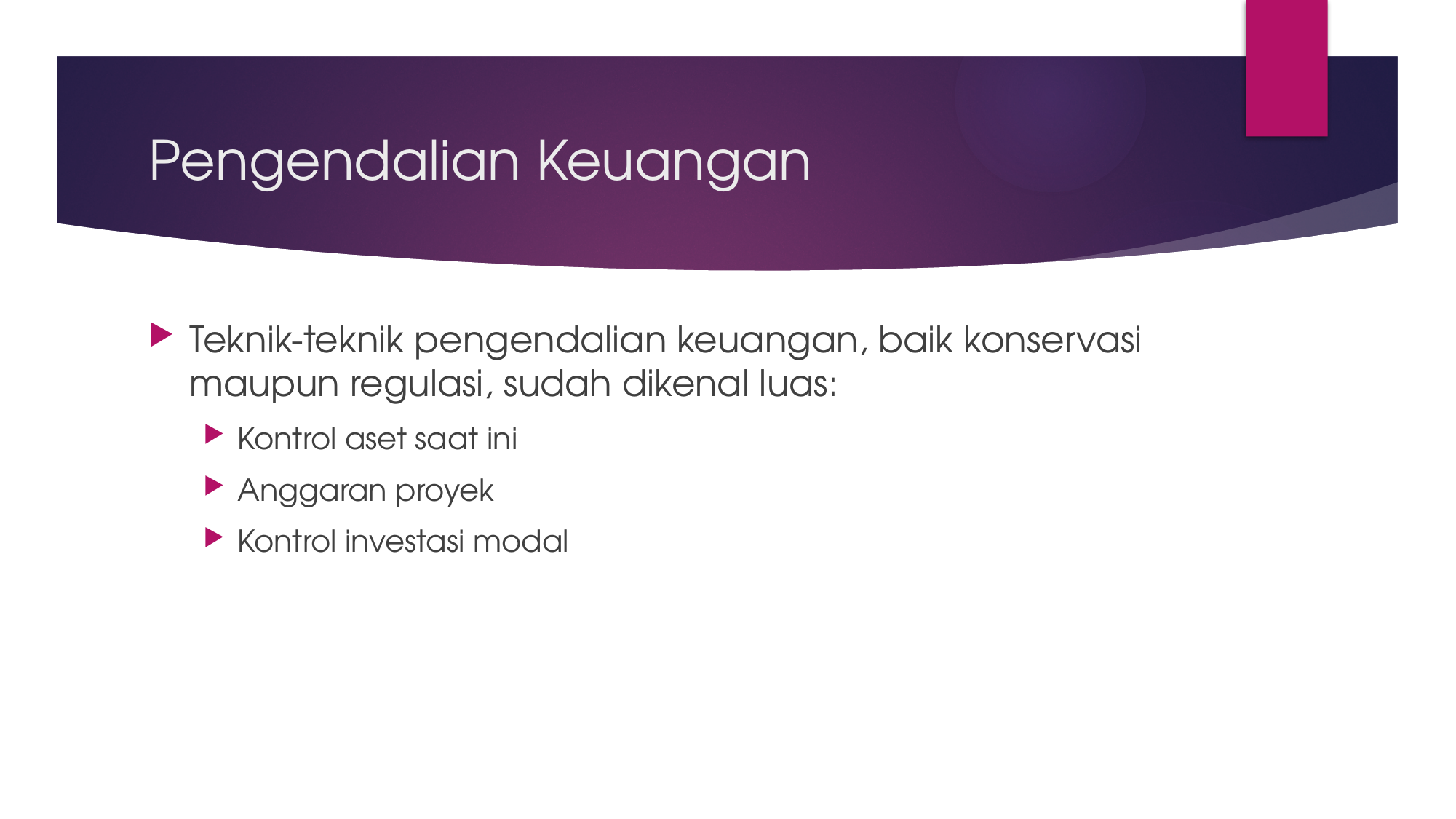

# Pengendalian Keuangan
Teknik-teknik pengendalian keuangan, baik konservasi maupun regulasi, sudah dikenal luas:
Kontrol aset saat ini
Anggaran proyek
Kontrol investasi modal